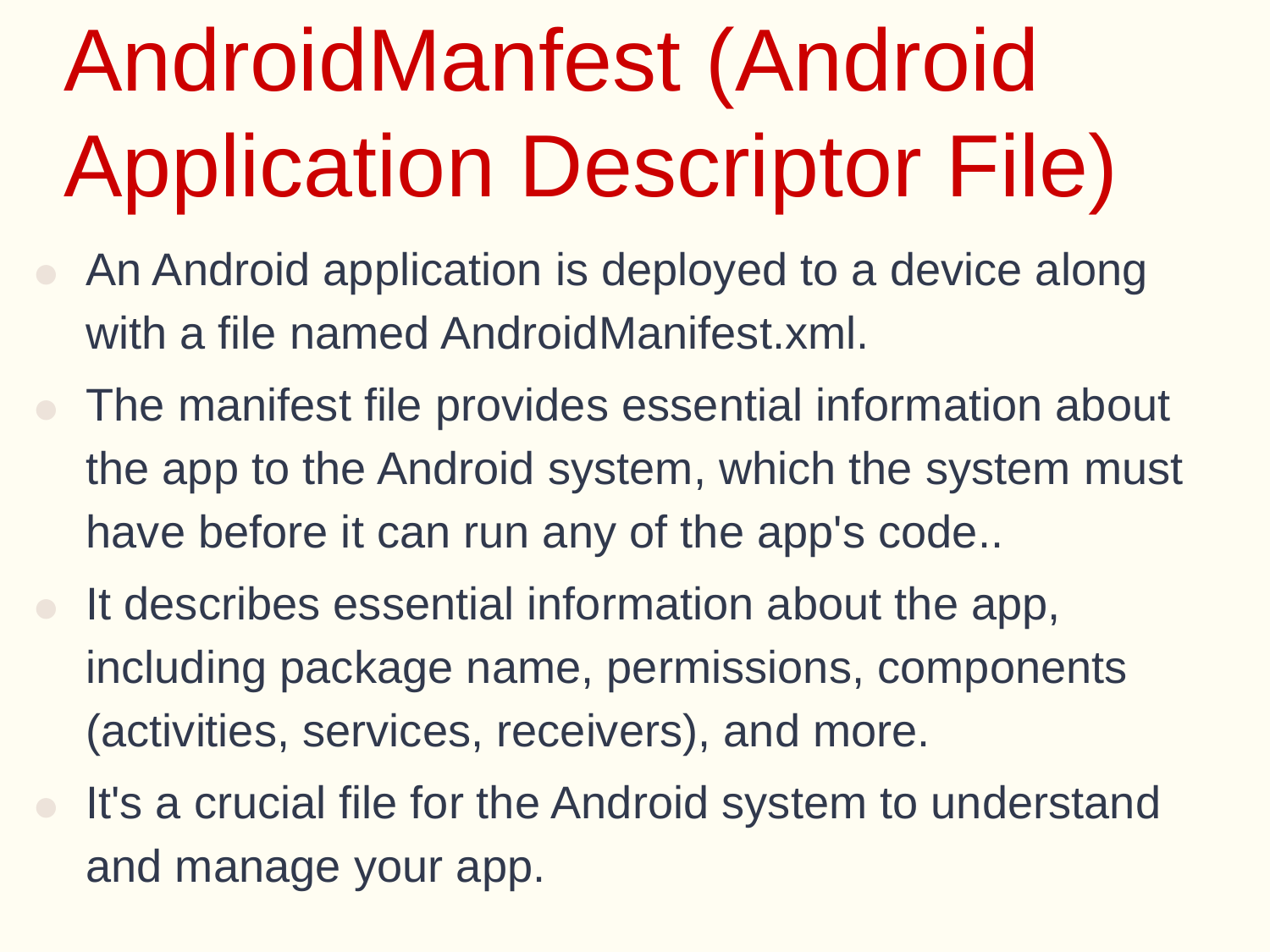

# AndroidManfest (Android Application Descriptor File)
An Android application is deployed to a device along with a file named AndroidManifest.xml.
The manifest file provides essential information about the app to the Android system, which the system must have before it can run any of the app's code..
It describes essential information about the app, including package name, permissions, components (activities, services, receivers), and more.
It's a crucial file for the Android system to understand and manage your app.